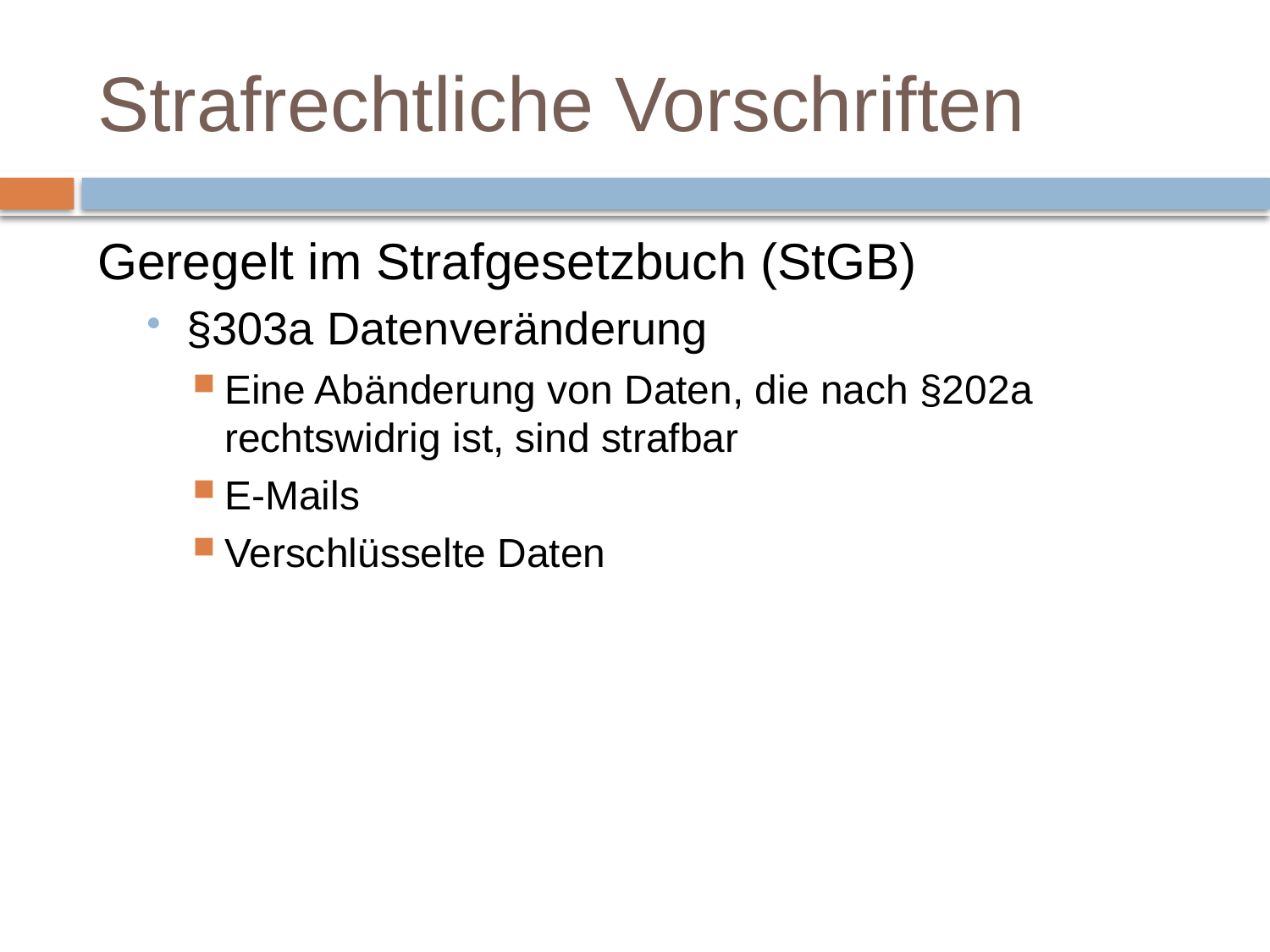

# Strafrechtliche Vorschriften
Geregelt im Strafgesetzbuch (StGB)
§303a Datenveränderung
Eine Abänderung von Daten, die nach §202a
rechtswidrig ist, sind strafbar
E-Mails
Verschlüsselte Daten